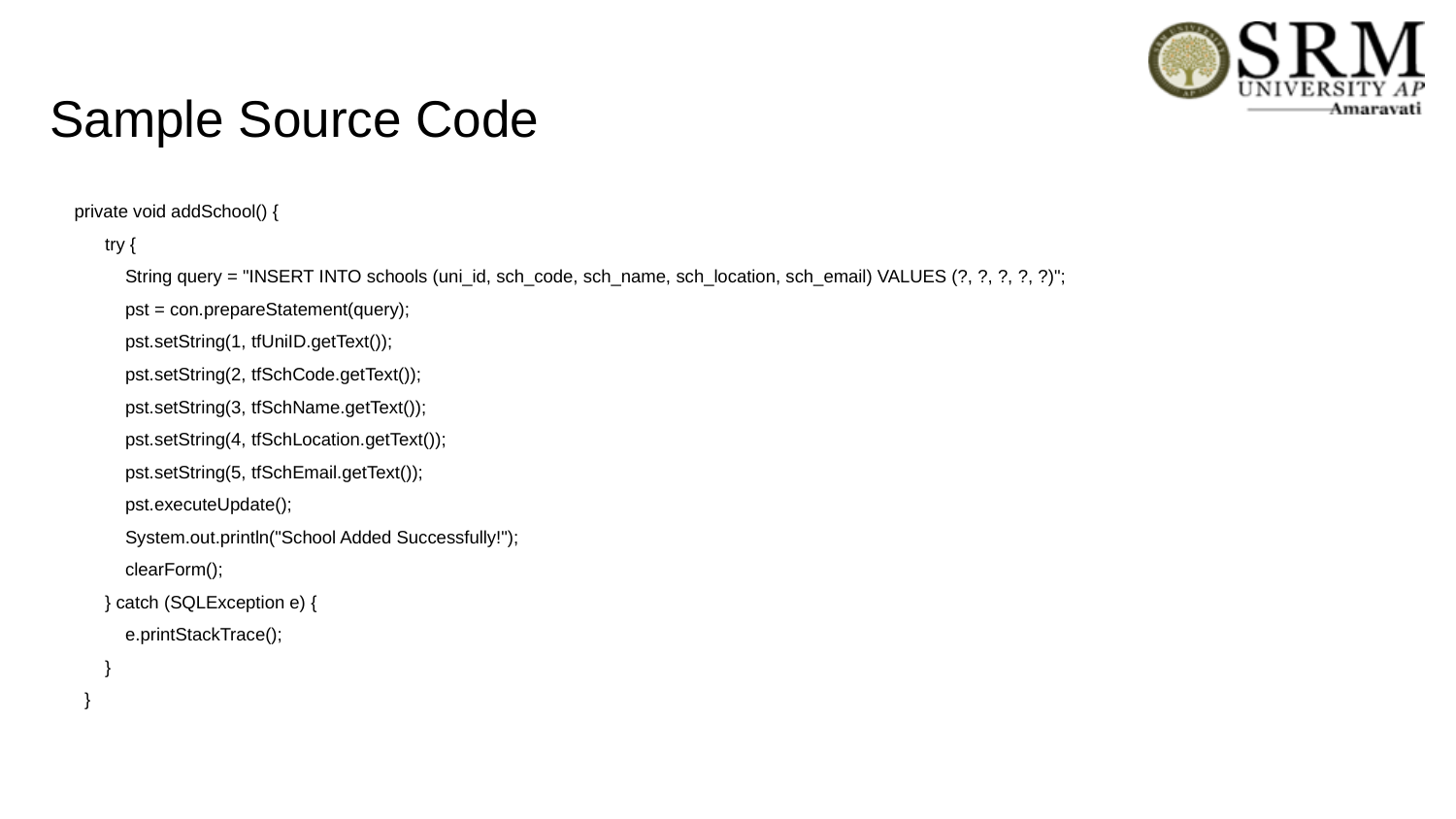

# Sample Source Code
  private void addSchool() {
        try {
            String query = "INSERT INTO schools (uni_id, sch_code, sch_name, sch_location, sch_email) VALUES (?, ?, ?, ?, ?)";
            pst = con.prepareStatement(query);
            pst.setString(1, tfUniID.getText());
            pst.setString(2, tfSchCode.getText());
            pst.setString(3, tfSchName.getText());
            pst.setString(4, tfSchLocation.getText());
            pst.setString(5, tfSchEmail.getText());
            pst.executeUpdate();
            System.out.println("School Added Successfully!");
            clearForm();
        } catch (SQLException e) {
            e.printStackTrace();
        }
    }